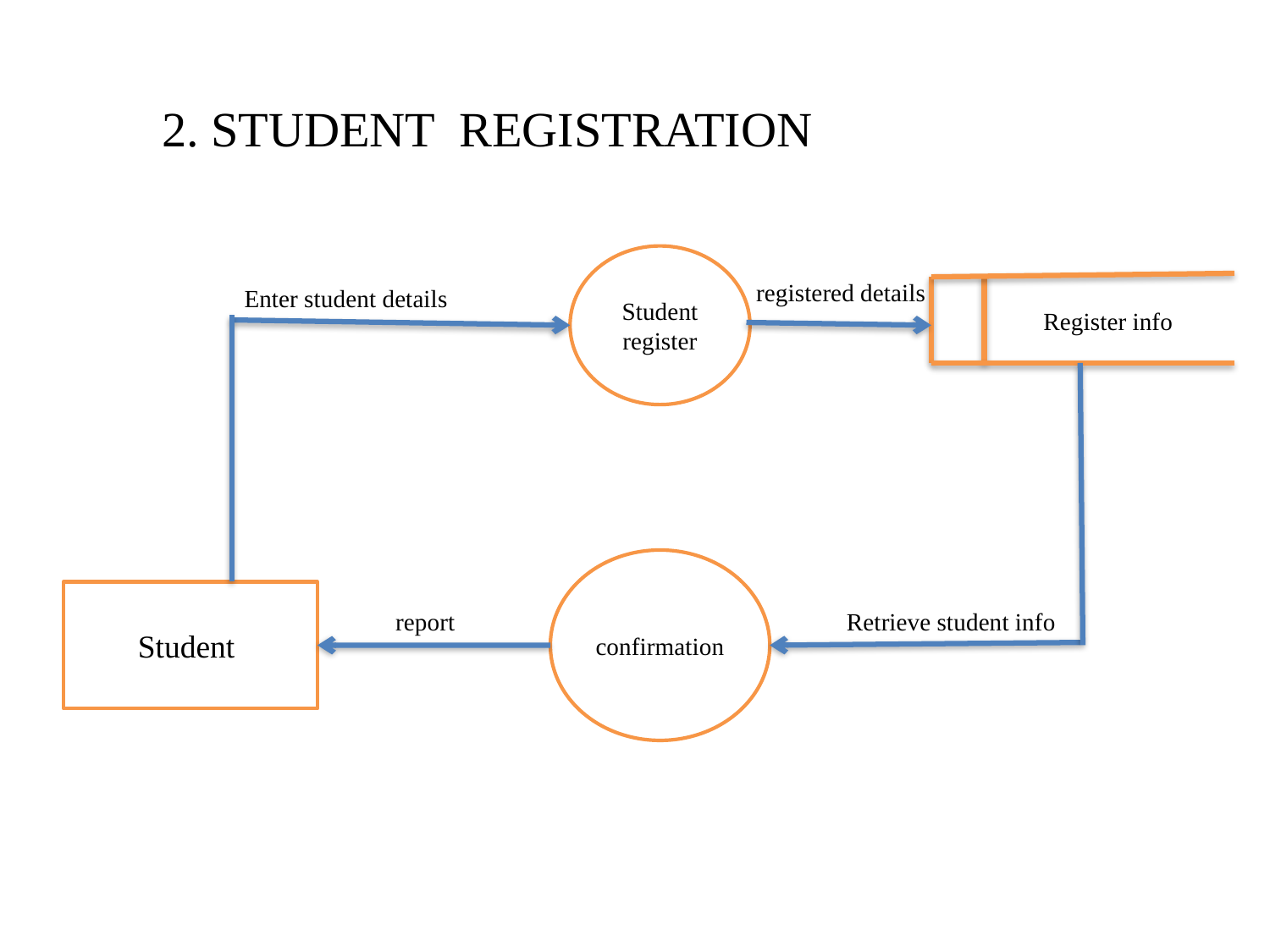

2. STUDENT  REGISTRATION
Student register
 registered details
Enter student details
Register info
confirmation
Student
Retrieve student info
 report